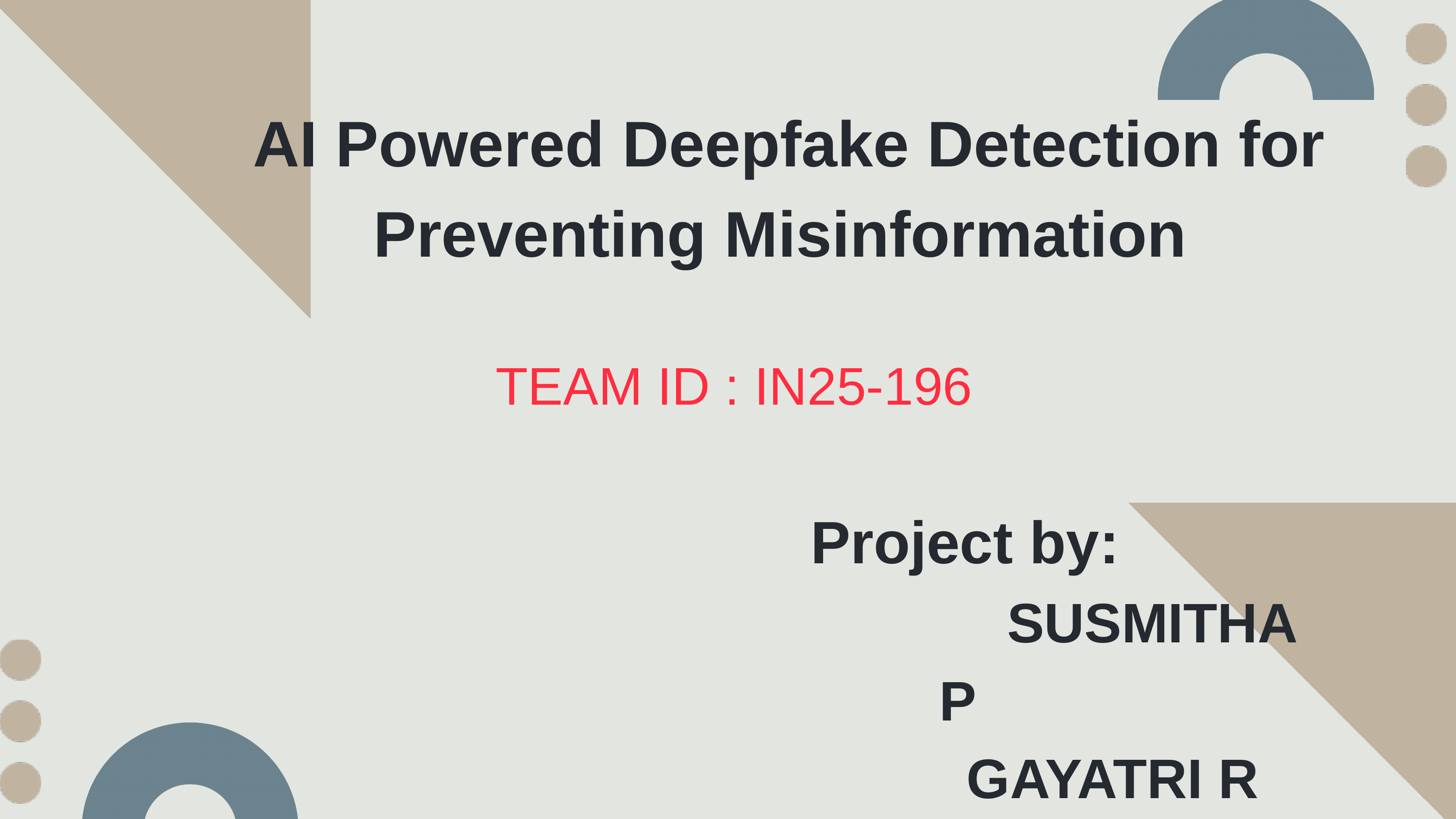

AI Powered Deepfake Detection for Preventing Misinformation
TEAM ID : IN25-196
Project by:
                        SUSMITHA P
                    GAYATRI R